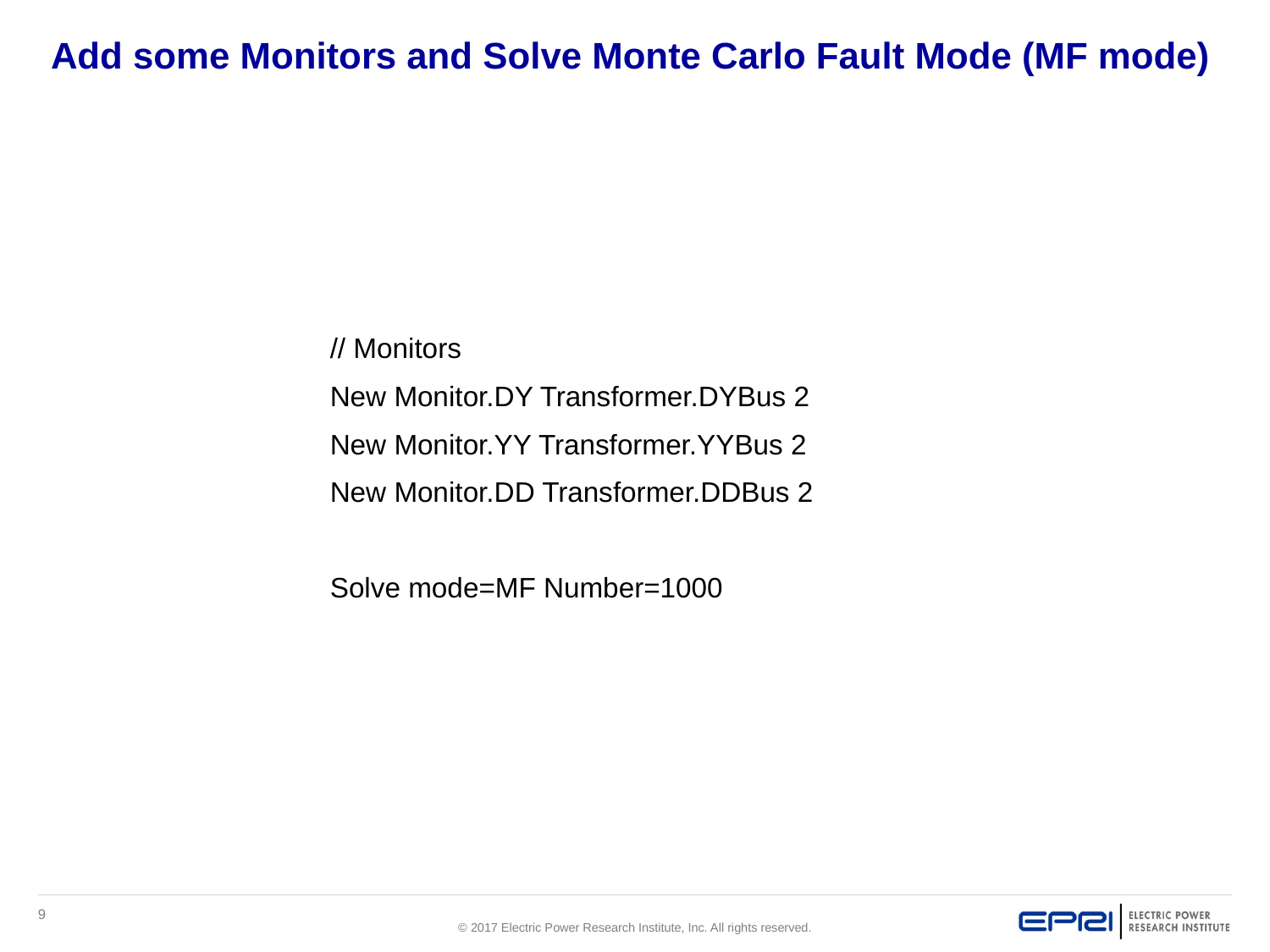

# Add some Monitors and Solve Monte Carlo Fault Mode (MF mode)
// Monitors
New Monitor.DY Transformer.DYBus 2
New Monitor.YY Transformer.YYBus 2
New Monitor.DD Transformer.DDBus 2

Solve mode=MF Number=1000